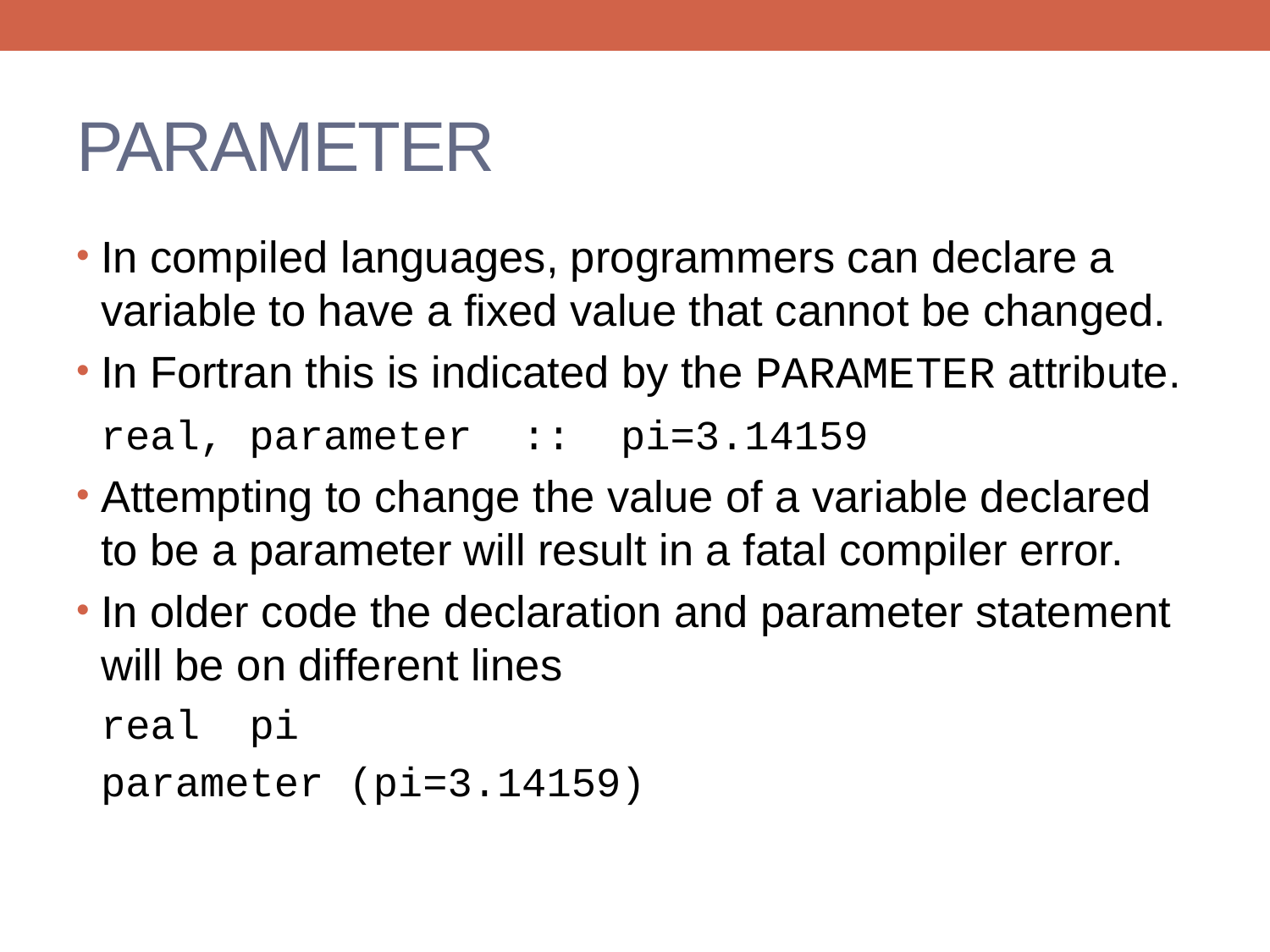

# PARAMETER
In compiled languages, programmers can declare a variable to have a fixed value that cannot be changed.
In Fortran this is indicated by the PARAMETER attribute.
  real, parameter  ::  pi=3.14159
Attempting to change the value of a variable declared to be a parameter will result in a fatal compiler error.
In older code the declaration and parameter statement will be on different lines
 real  pi
 parameter (pi=3.14159)